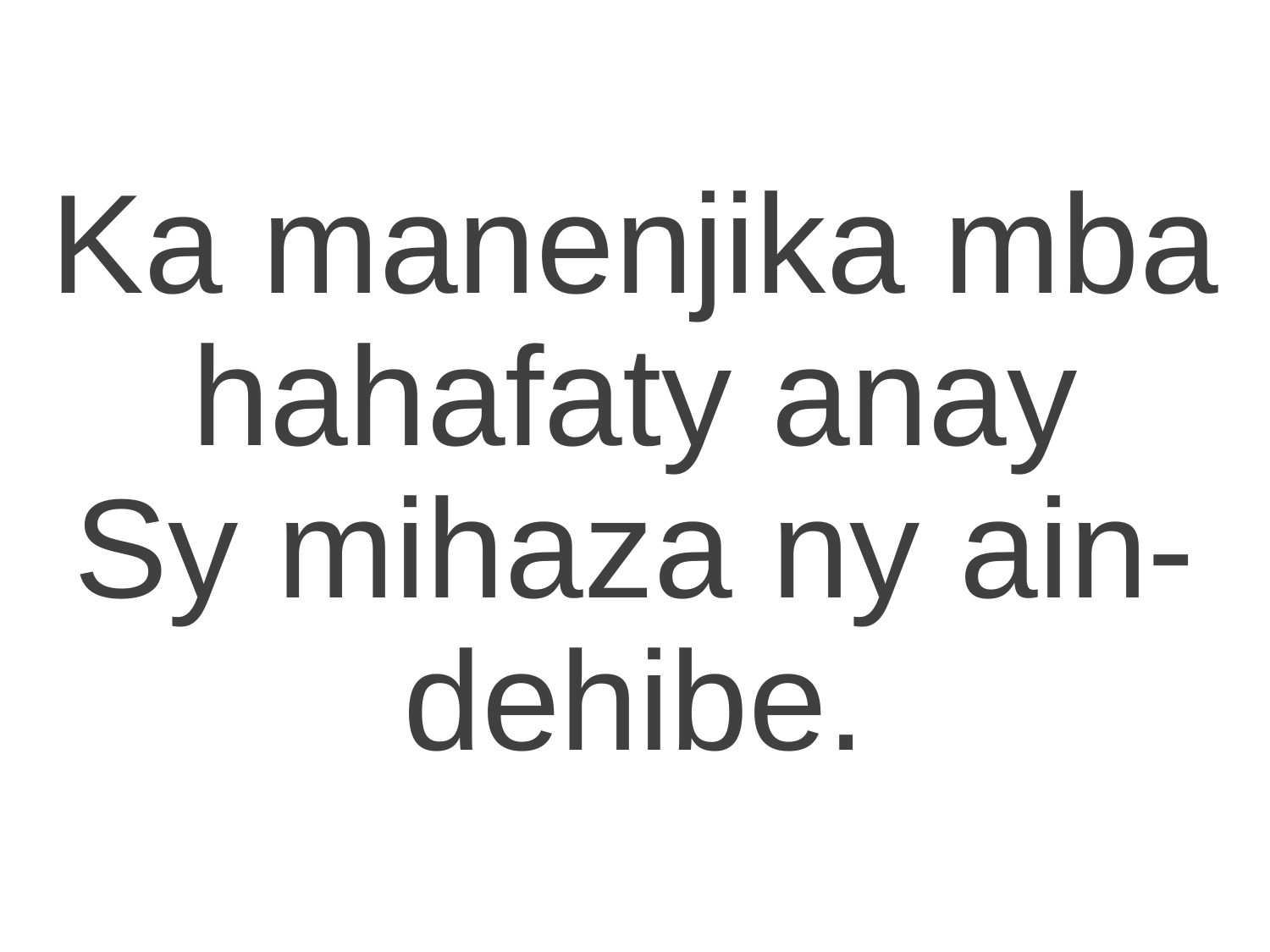

Ka manenjika mba hahafaty anay
Sy mihaza ny ain-dehibe.